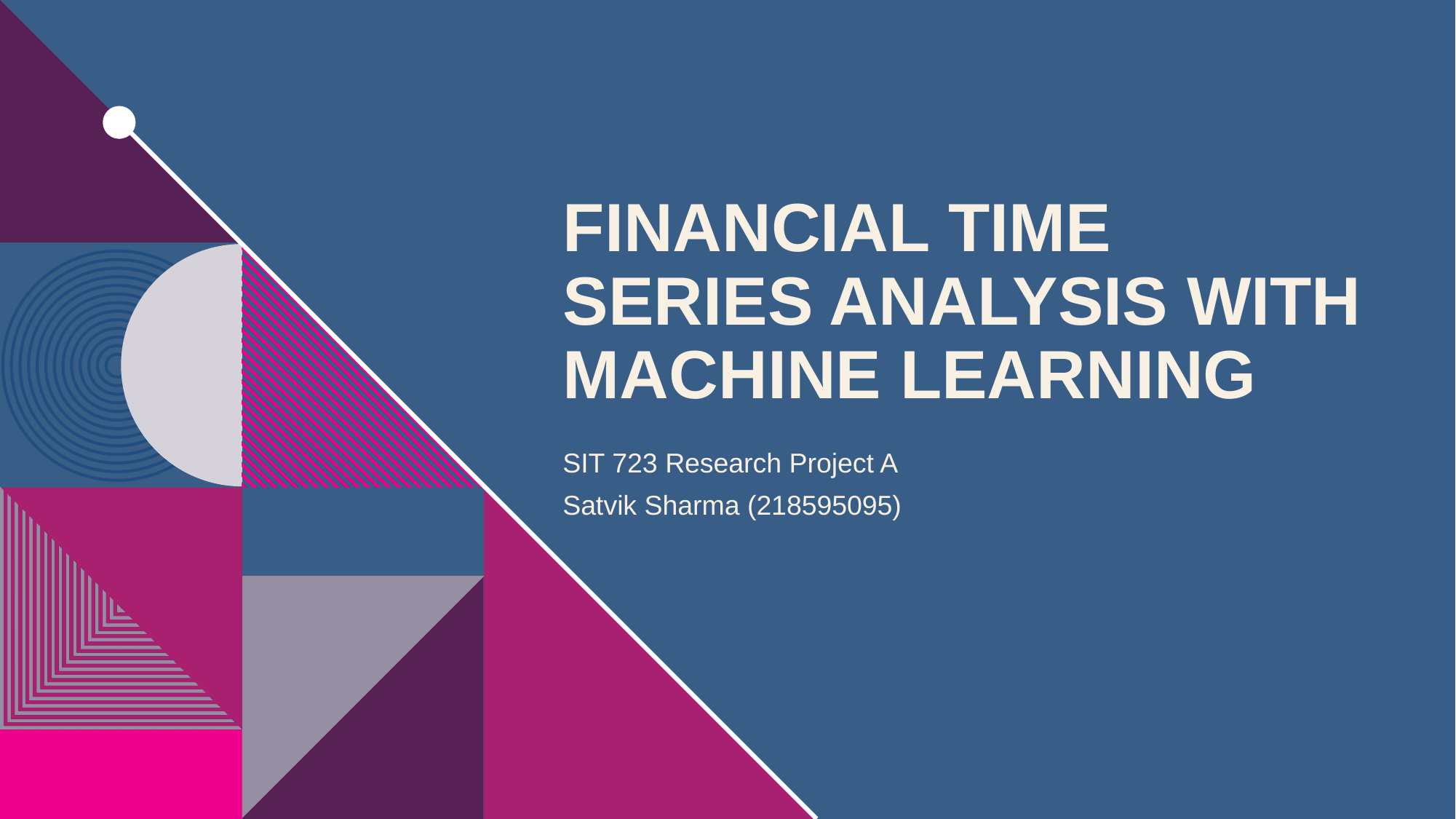

# Financial Time Series analysis with machine learning
SIT 723 Research Project A
Satvik Sharma (218595095)